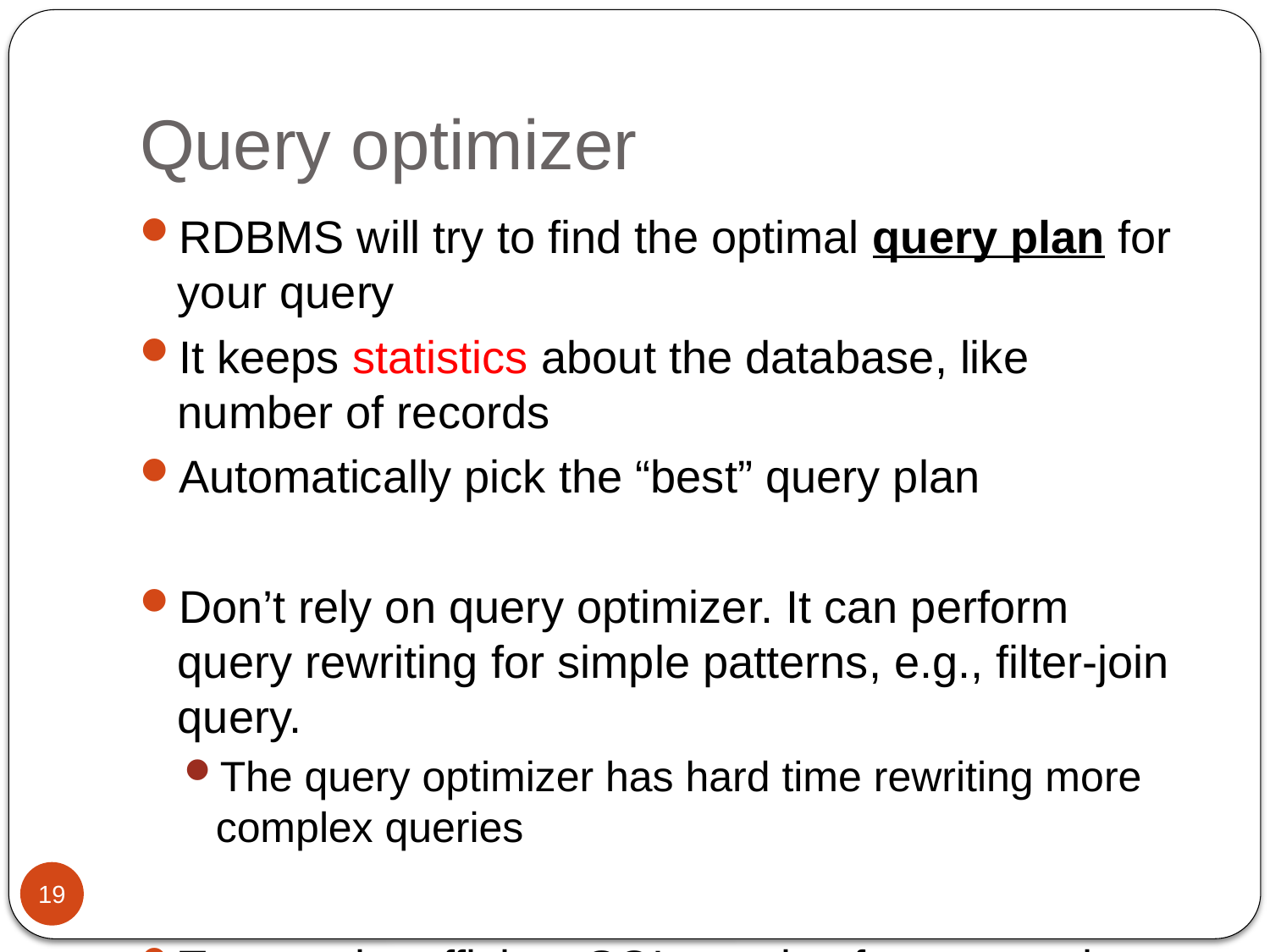

# Query optimizer
RDBMS will try to find the optimal query plan for your query
It keeps statistics about the database, like number of records
Automatically pick the “best” query plan

Don’t rely on query optimizer. It can perform query rewriting for simple patterns, e.g., filter-join query.
The query optimizer has hard time rewriting more complex queries

Try to write efficient SQL queries for your tasks
SQL will be discussed in the next chapter

19